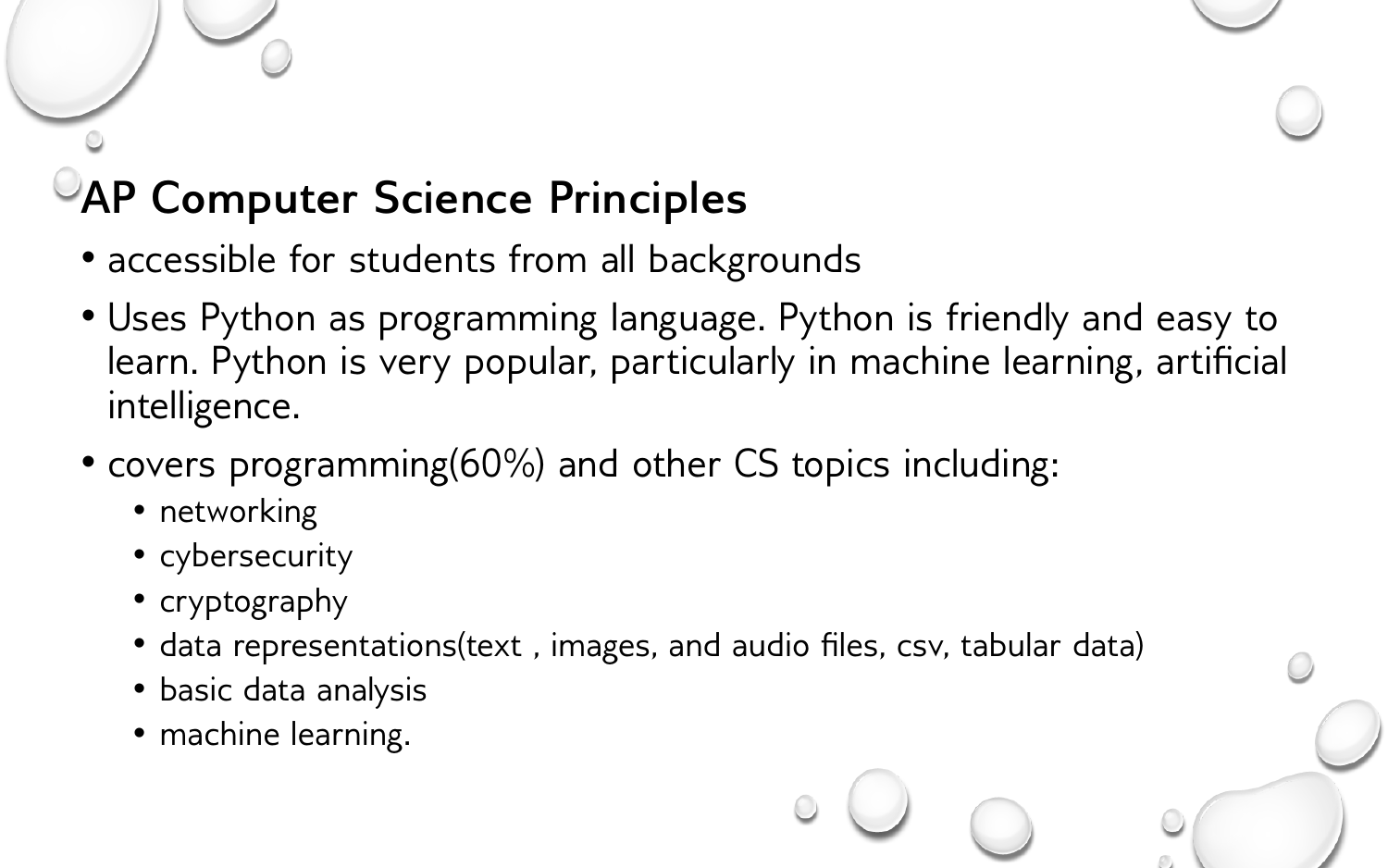

#
AP Computer Science Principles
accessible for students from all backgrounds
Uses Python as programming language. Python is friendly and easy to learn. Python is very popular, particularly in machine learning, artificial intelligence.
covers programming(60%) and other CS topics including:
networking
cybersecurity
cryptography
data representations(text , images, and audio files, csv, tabular data)
basic data analysis
machine learning.